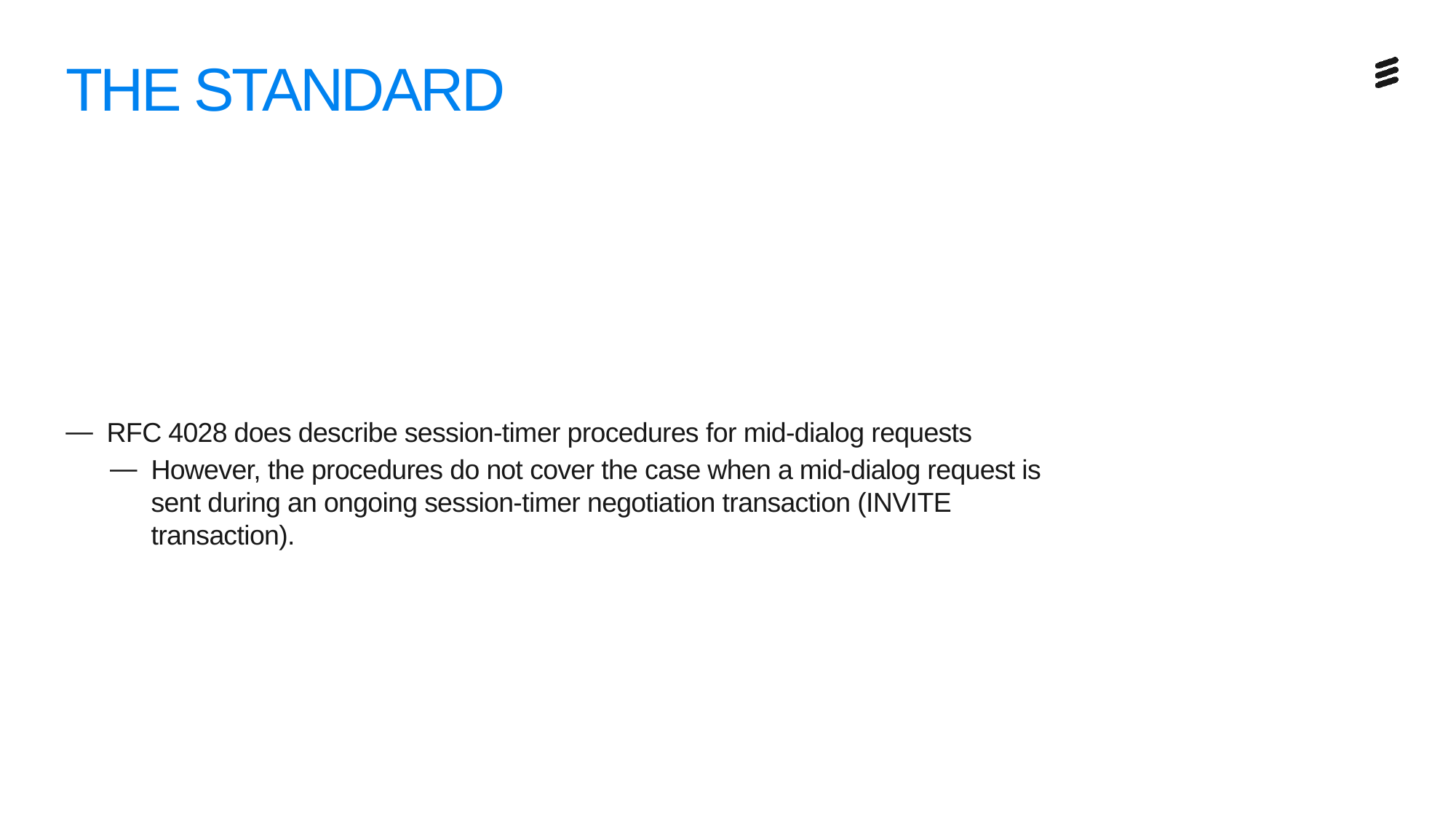

# THE STANDARD

RFC 4028 does describe session-timer procedures for mid-dialog requests
However, the procedures do not cover the case when a mid-dialog request is sent during an ongoing session-timer negotiation transaction (INVITE transaction).